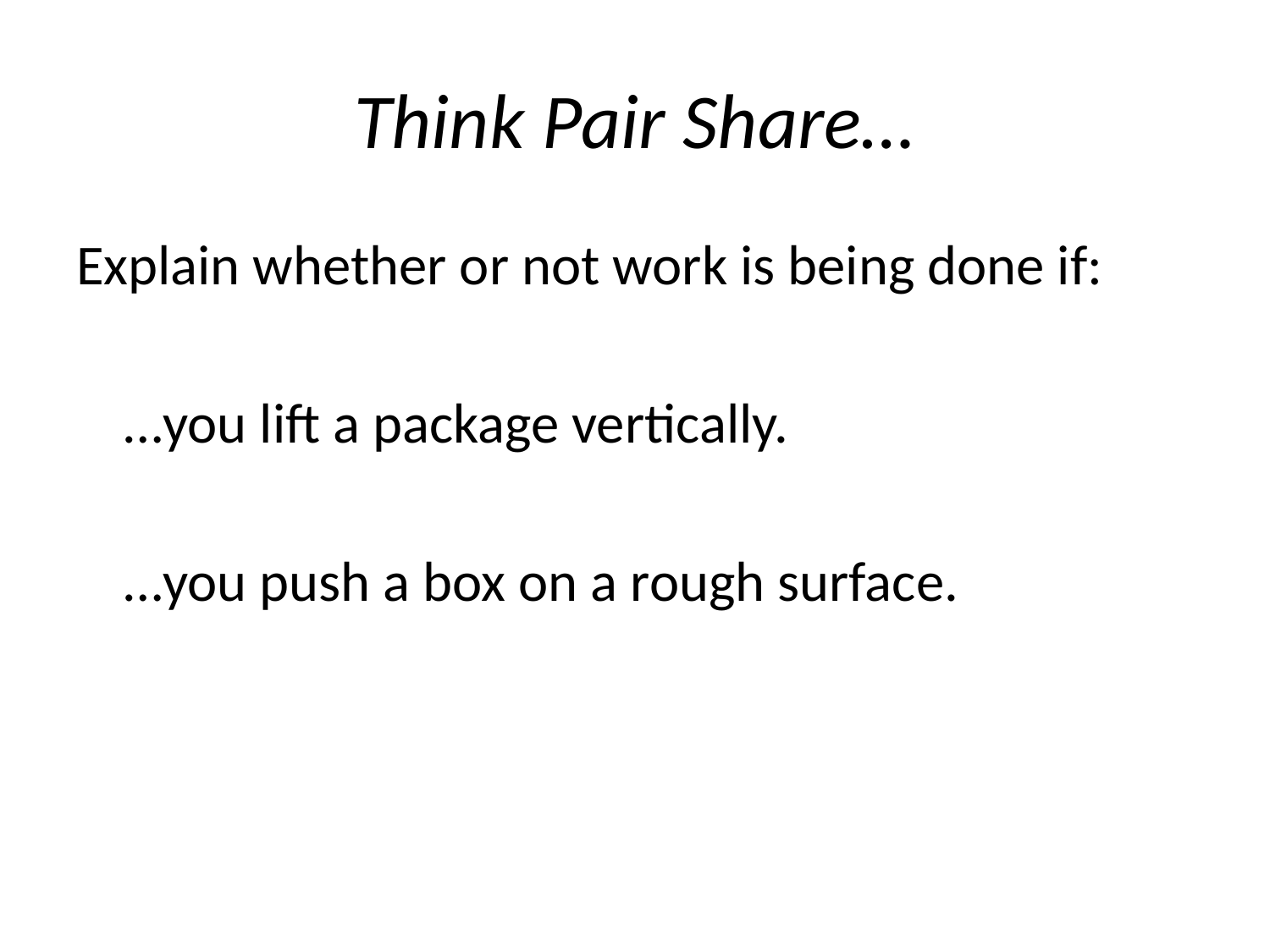

# Think Pair Share…
Explain whether or not work is being done if:

	…you lift a package vertically.

	…you push a box on a rough surface.